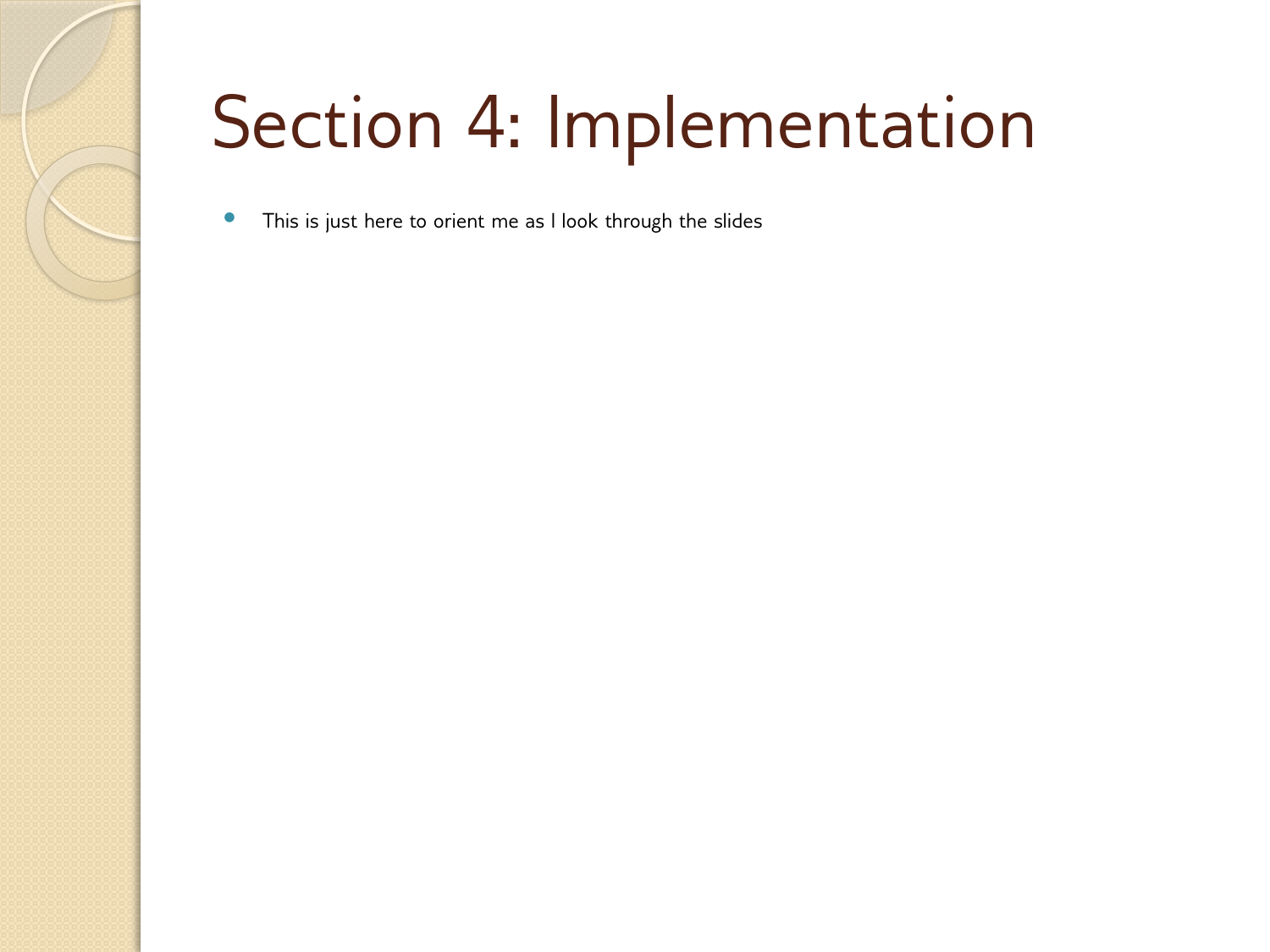

# Section 4: Implementation
This is just here to orient me as I look through the slides